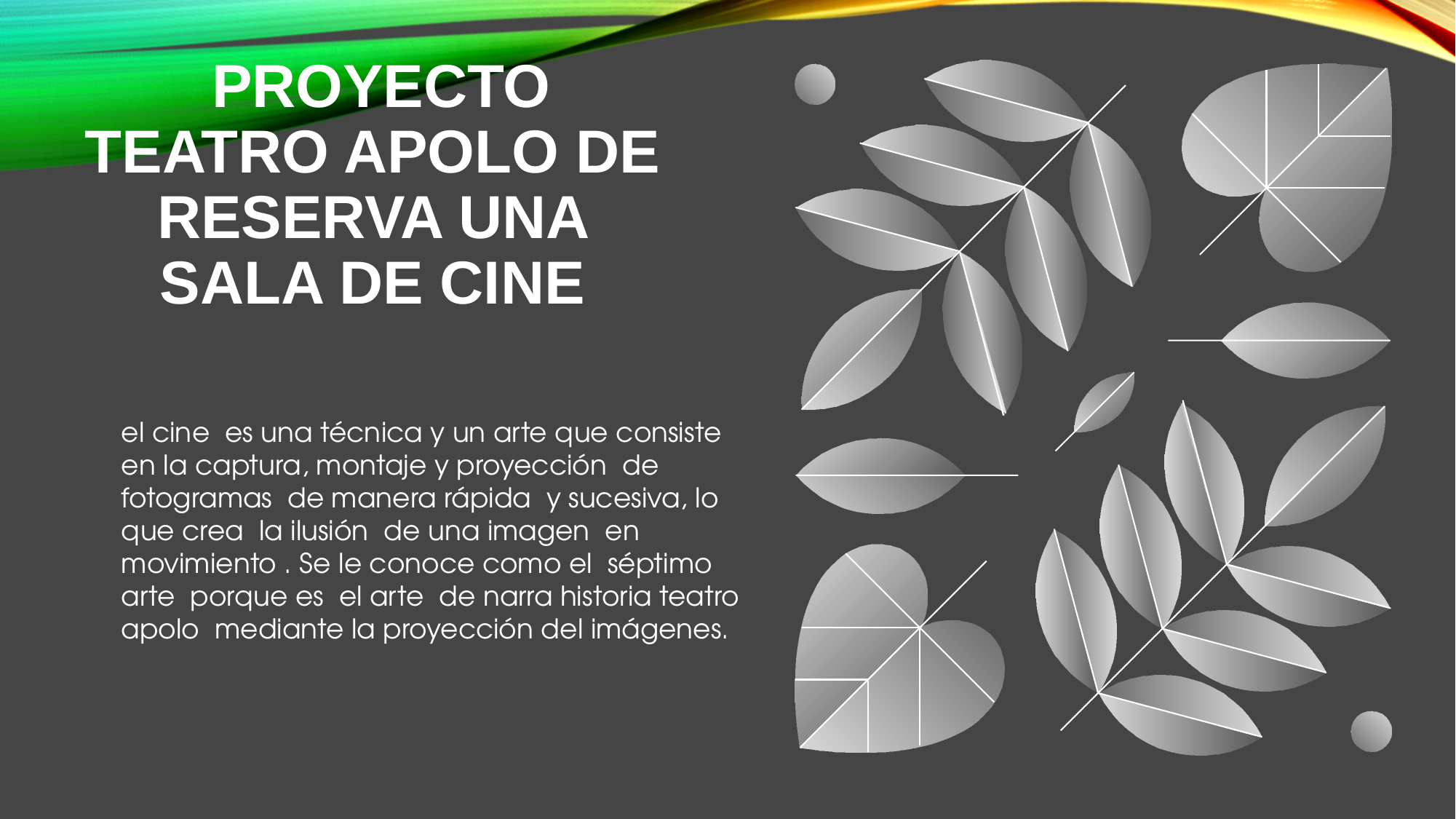

# PROYECTO teatro apolo de reserva una sala de cine
el cine  es una técnica y un arte que consiste  en la captura, montaje y proyección  de fotogramas  de manera rápida  y sucesiva, lo que crea  la ilusión  de una imagen  en movimiento . Se le conoce como el  séptimo  arte  porque es  el arte  de narra historia teatro apolo  mediante la proyección del imágenes.